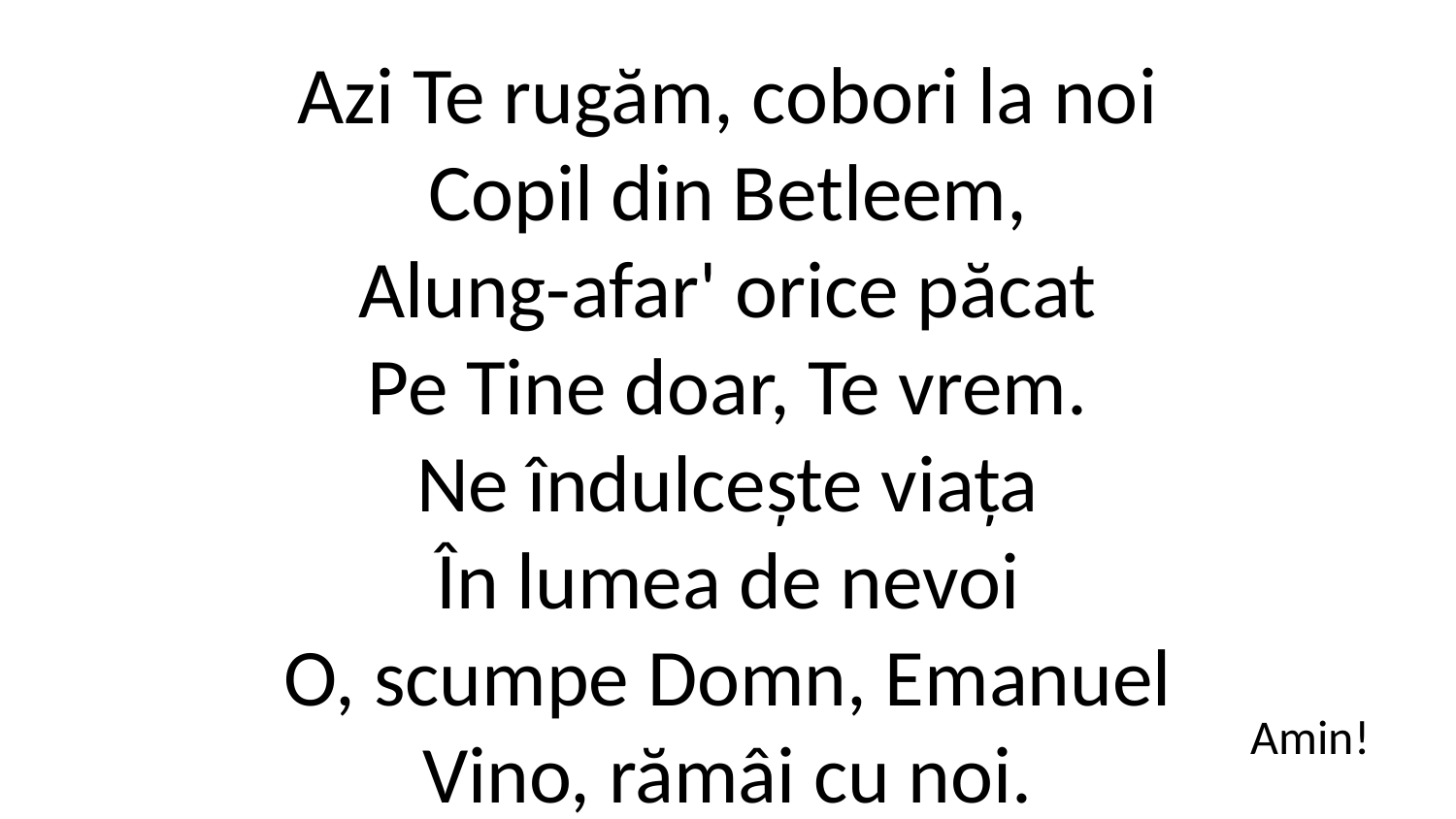

Azi Te rugăm, cobori la noi
Copil din Betleem,
Alung-afar' orice păcat
Pe Tine doar, Te vrem.
Ne îndulcește viața
În lumea de nevoi
O, scumpe Domn, Emanuel
Vino, rămâi cu noi.

Amin!